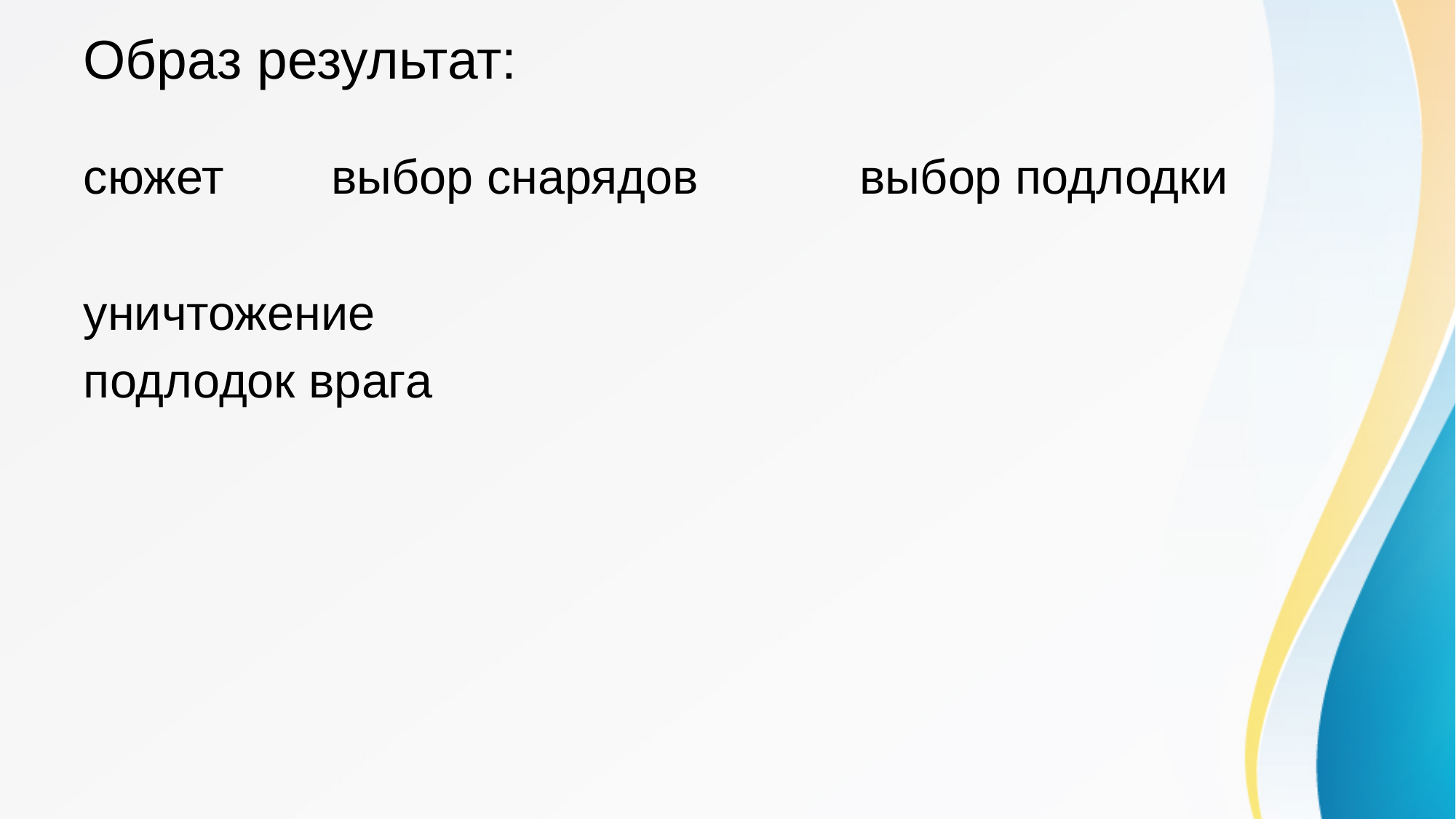

# Образ результат:
сюжет        выбор снарядов            выбор подлодки

уничтожение
подлодок врага